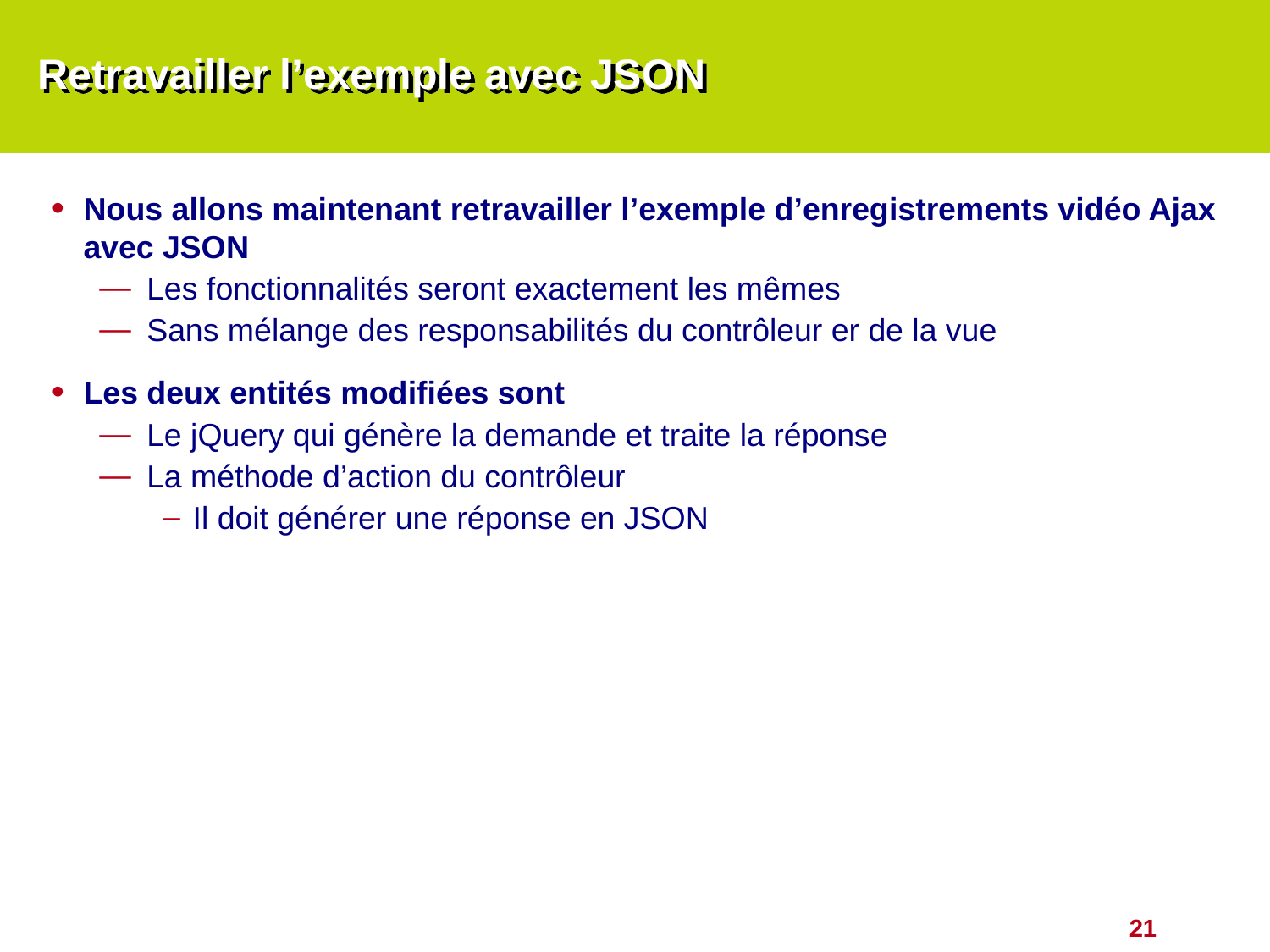

# Retravailler l’exemple avec JSON
Nous allons maintenant retravailler l’exemple d’enregistrements vidéo Ajax avec JSON
Les fonctionnalités seront exactement les mêmes
Sans mélange des responsabilités du contrôleur er de la vue
Les deux entités modifiées sont
Le jQuery qui génère la demande et traite la réponse
La méthode d’action du contrôleur
Il doit générer une réponse en JSON